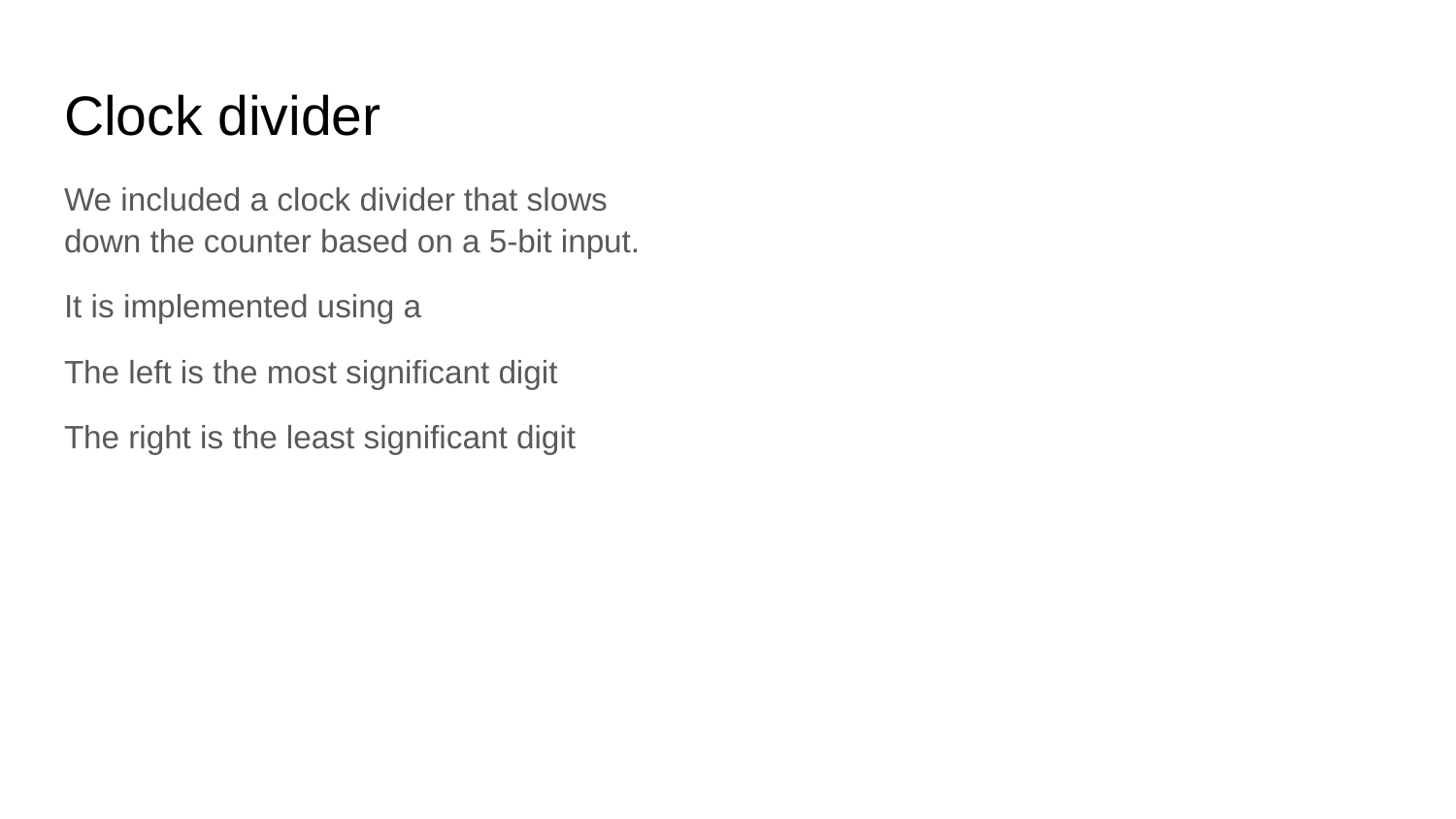

# Clock divider
We included a clock divider that slows down the counter based on a 5-bit input.
It is implemented using a
The left is the most significant digit
The right is the least significant digit